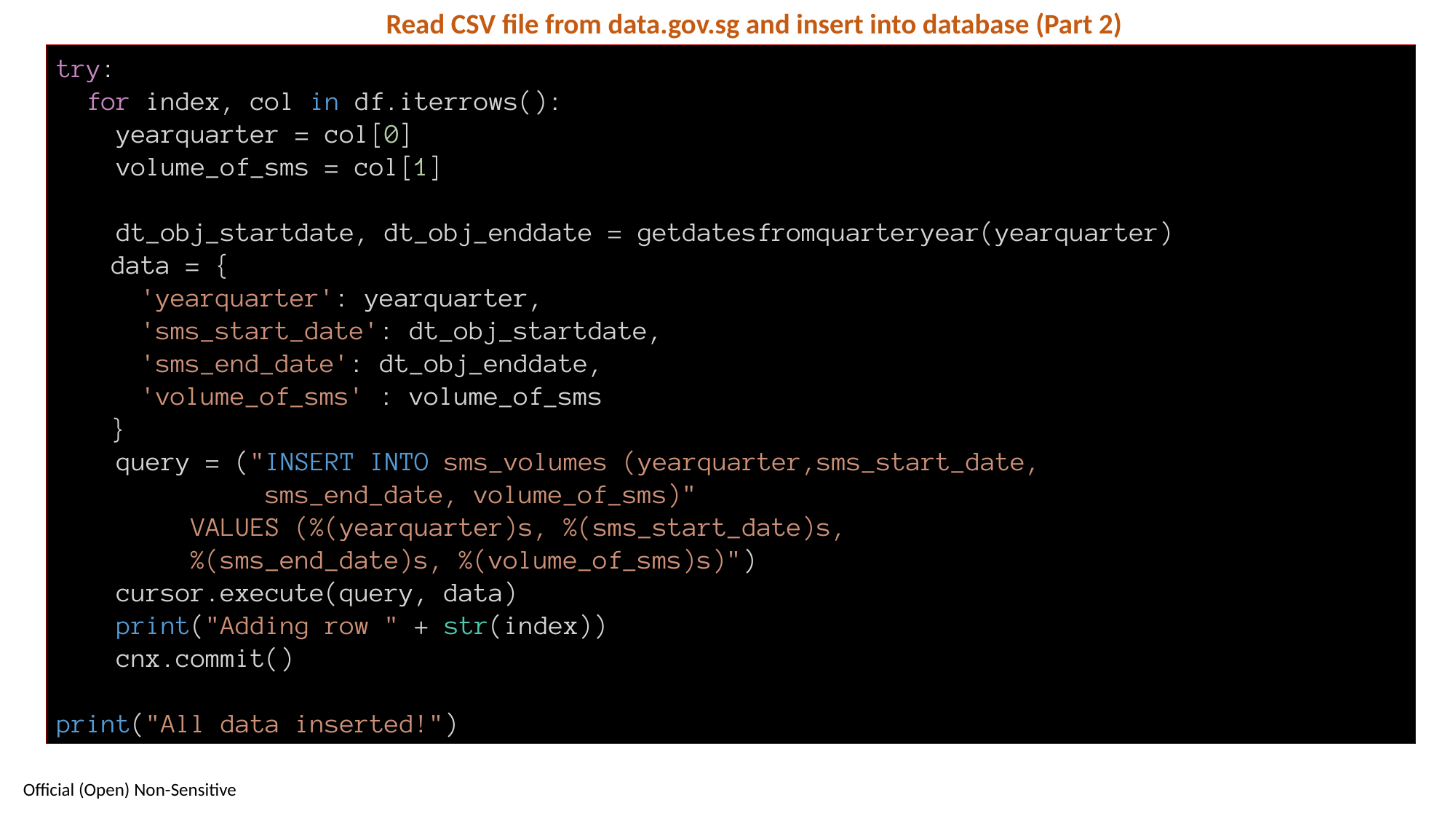

Read CSV file from data.gov.sg and insert into database (Part 2)
try:
  for index, col in df.iterrows():
    yearquarter = col[0]
    volume_of_sms = col[1]
    dt_obj_startdate, dt_obj_enddate = getdatesfromquarteryear(yearquarter)
data = {
  'yearquarter': yearquarter,
  'sms_start_date': dt_obj_startdate,
  'sms_end_date': dt_obj_enddate,
  'volume_of_sms' : volume_of_sms
}
    query = ("INSERT INTO sms_volumes (yearquarter,sms_start_date,
              sms_end_date, volume_of_sms)"
         VALUES (%(yearquarter)s, %(sms_start_date)s,
         %(sms_end_date)s, %(volume_of_sms)s)")
    cursor.execute(query, data)
    print("Adding row " + str(index))
    cnx.commit()

print("All data inserted!")
# Using Pandas with mySQL
50
Official (Open) Non-Sensitive